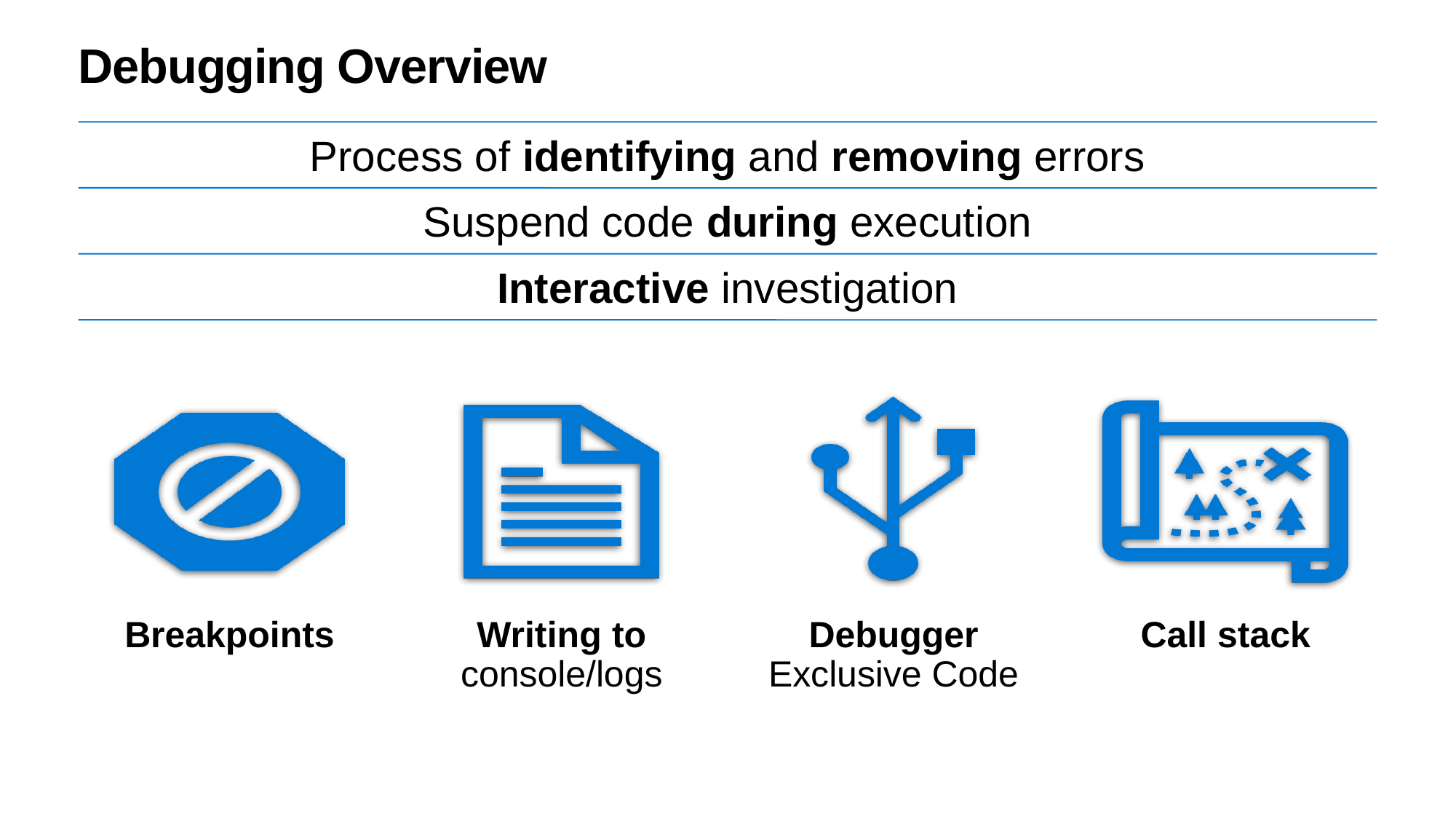

# Debugging Overview
Process of identifying and removing errors
Suspend code during execution
Interactive investigation

Breakpoints
Writing to
console/logs
Debugger Exclusive Code
Call stack